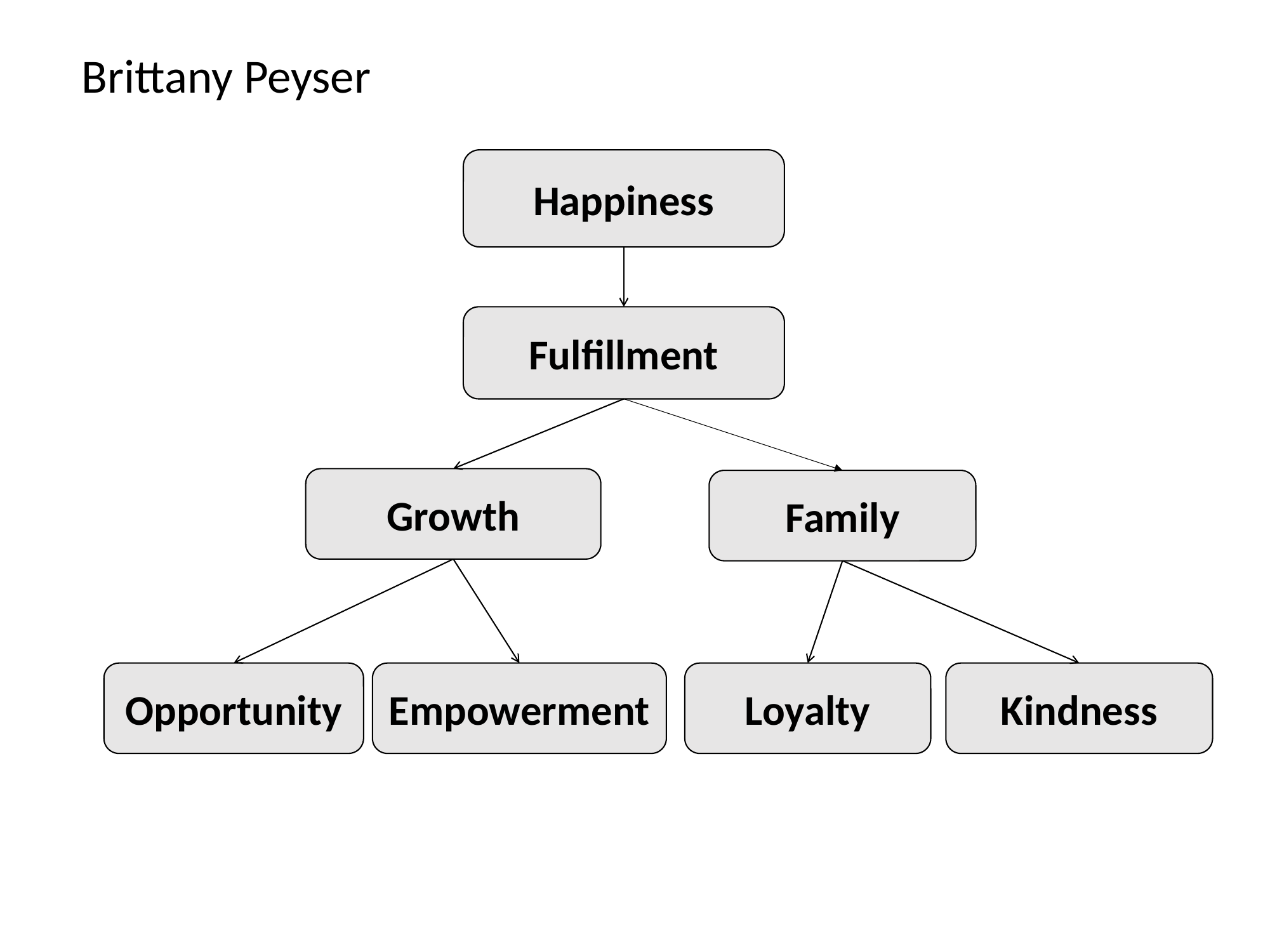

Brittany Peyser
Happiness
Fulfillment
Growth
Family
Opportunity
Empowerment
Loyalty
Kindness